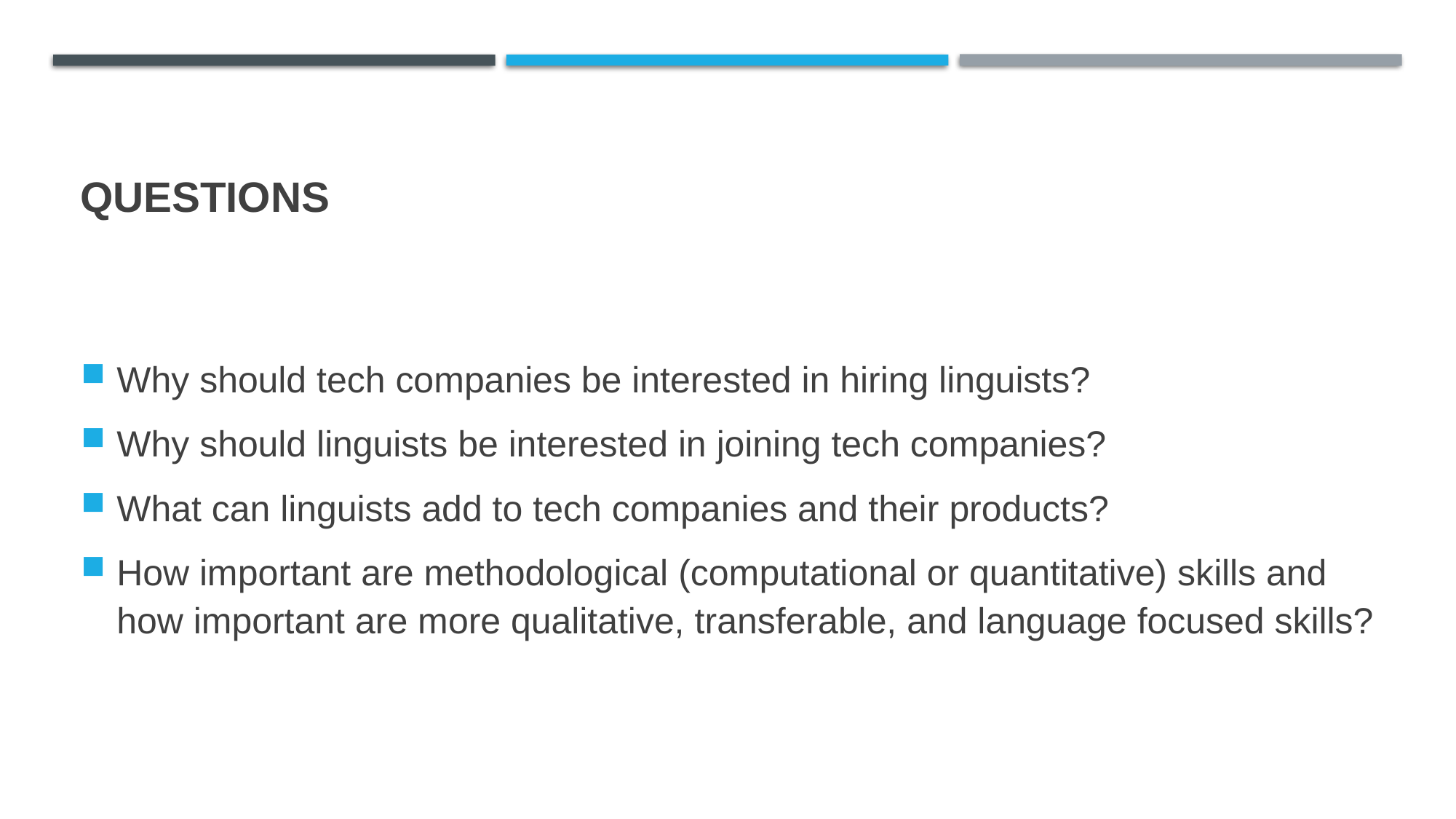

# Questions
Why should tech companies be interested in hiring linguists?
Why should linguists be interested in joining tech companies?
What can linguists add to tech companies and their products?
How important are methodological (computational or quantitative) skills and how important are more qualitative, transferable, and language focused skills?